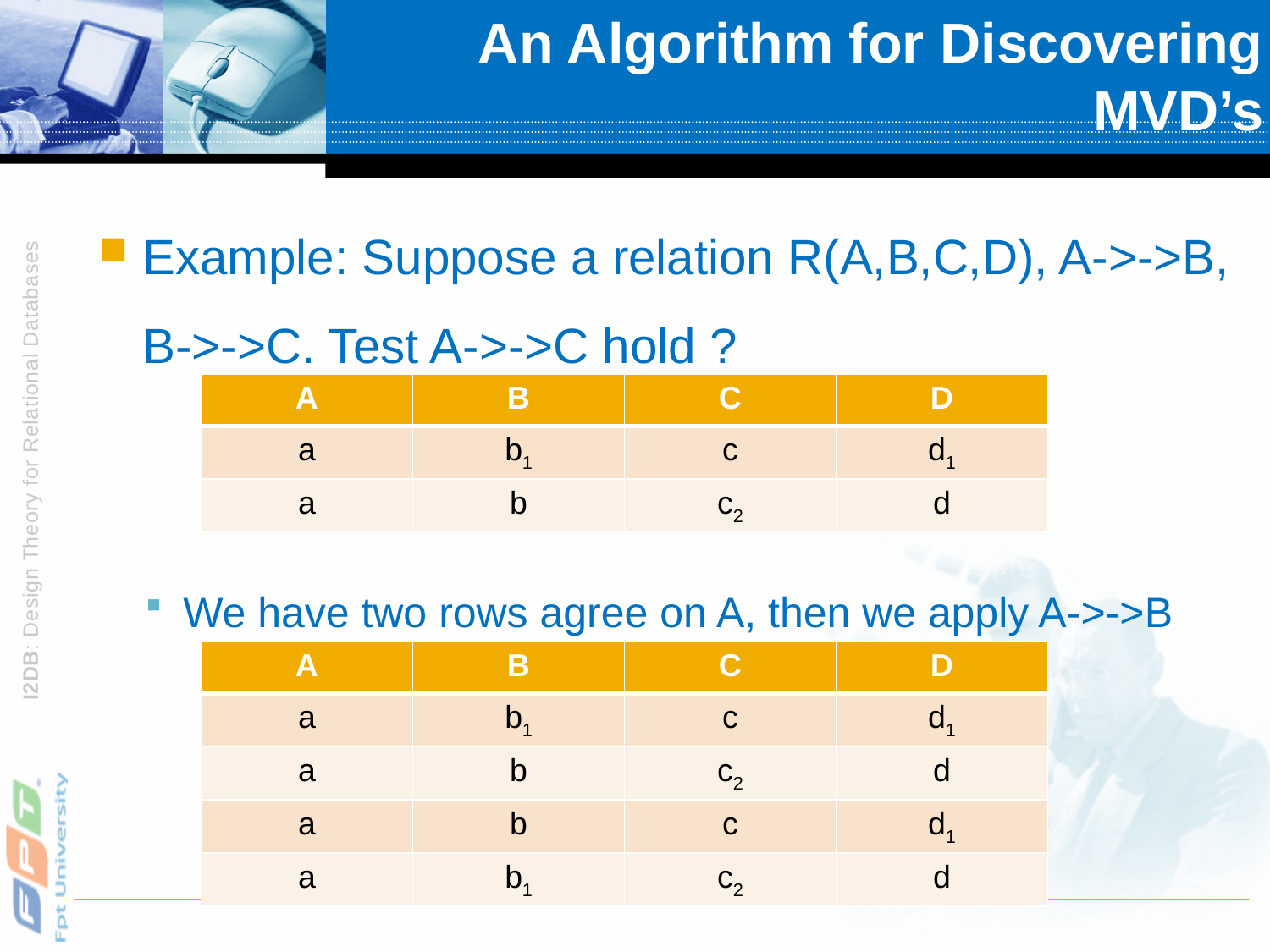

# An Algorithm for Discovering MVD’s
Example: Suppose a relation R(A,B,C,D), A->->B, B->->C. Test A->->C hold ?

We have two rows agree on A, then we apply A->->B
| A | B | C | D |
| --- | --- | --- | --- |
| a | b1 | c | d1 |
| a | b | c2 | d |
| A | B | C | D |
| --- | --- | --- | --- |
| a | b1 | c | d1 |
| a | b | c2 | d |
| a | b | c | d1 |
| a | b1 | c2 | d |